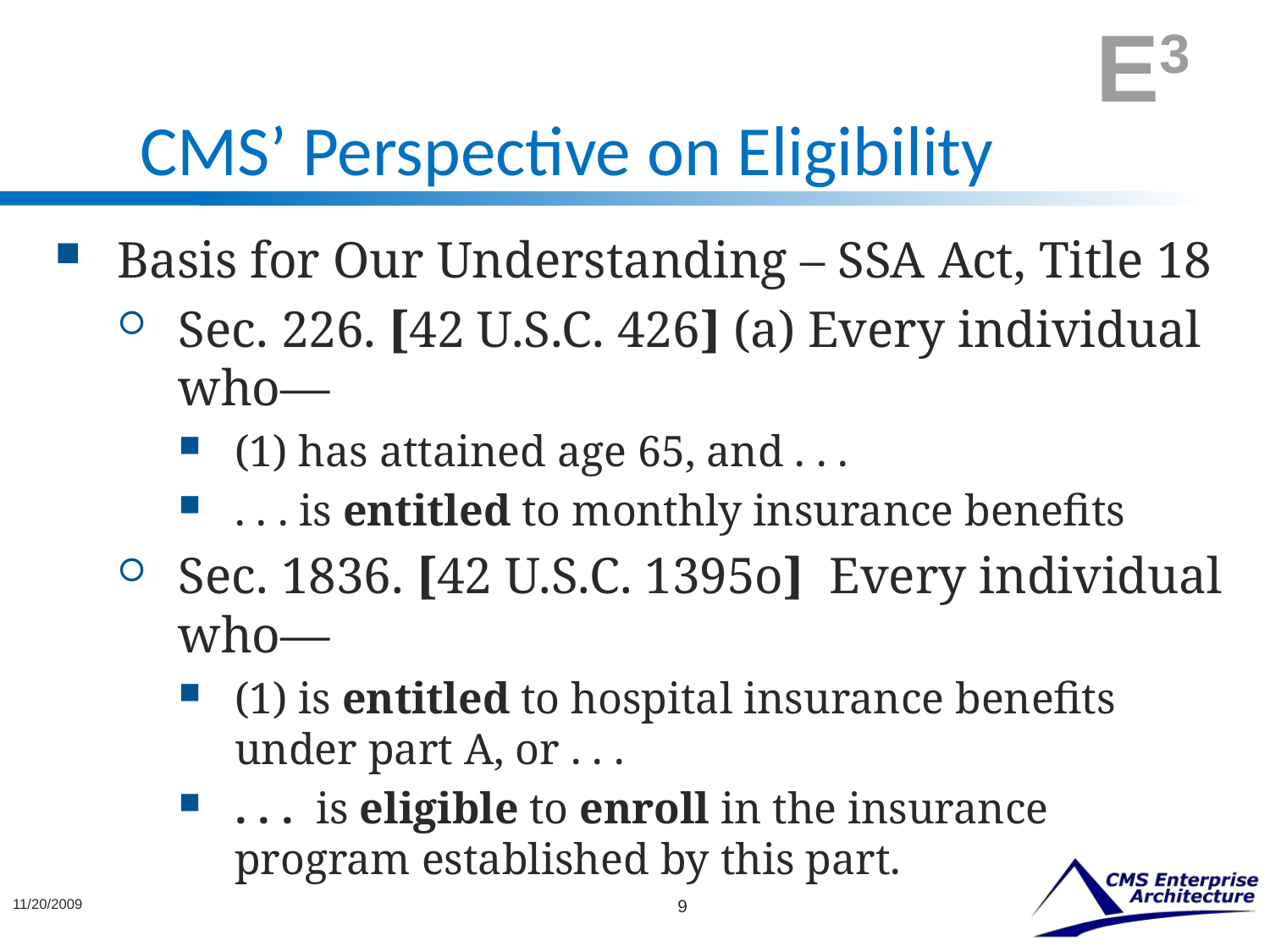

# CMS’ Perspective on Eligibility
E3
Basis for Our Understanding – SSA Act, Title 18
Sec. 226. [42 U.S.C. 426] (a) Every individual who—
(1) has attained age 65, and . . .
. . . is entitled to monthly insurance benefits
Sec. 1836. [42 U.S.C. 1395o]  Every individual who—
(1) is entitled to hospital insurance benefits under part A, or . . .
. . .  is eligible to enroll in the insurance program established by this part.

11/20/2009
9